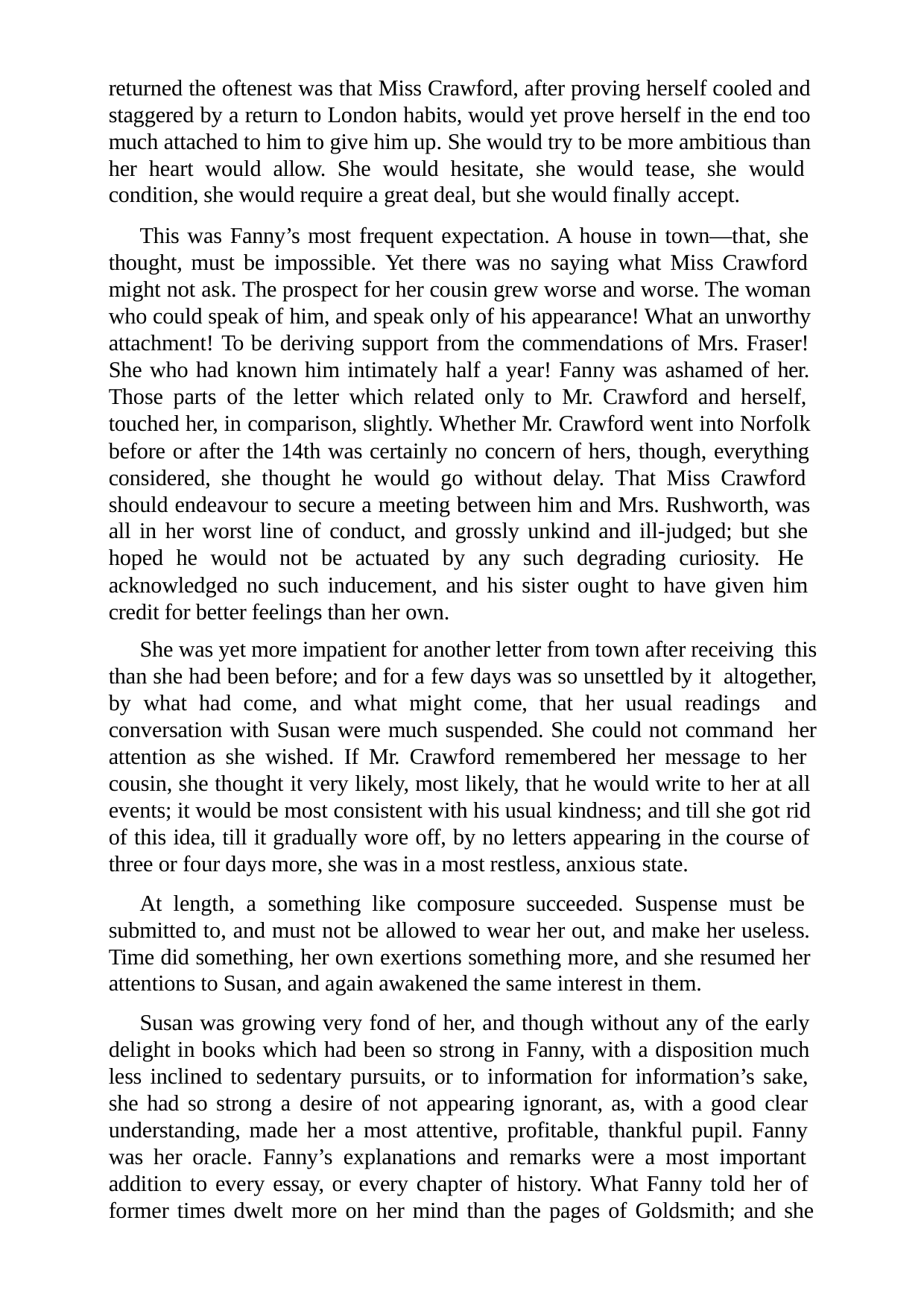

returned the oftenest was that Miss Crawford, after proving herself cooled and  staggered by a return to London habits, would yet prove herself in the end too  much attached to him to give him up. She would try to be more ambitious than  her heart would allow. She would hesitate, she would tease, she would  condition, she would require a great deal, but she would finally accept.
This was Fanny’s most frequent expectation. A house in town—that, she  thought, must be impossible. Yet there was no saying what Miss Crawford  might not ask. The prospect for her cousin grew worse and worse. The woman  who could speak of him, and speak only of his appearance! What an unworthy  attachment! To be deriving support from the commendations of Mrs. Fraser!  She who had known him intimately half a year! Fanny was ashamed of her.  Those parts of the letter which related only to Mr. Crawford and herself,  touched her, in comparison, slightly. Whether Mr. Crawford went into Norfolk  before or after the 14th was certainly no concern of hers, though, everything  considered, she thought he would go without delay. That Miss Crawford  should endeavour to secure a meeting between him and Mrs. Rushworth, was  all in her worst line of conduct, and grossly unkind and ill-judged; but she  hoped he would not be actuated by any such degrading curiosity. He  acknowledged no such inducement, and his sister ought to have given him  credit for better feelings than her own.
She was yet more impatient for another letter from town after receiving  this than she had been before; and for a few days was so unsettled by it  altogether, by what had come, and what might come, that her usual readings  and conversation with Susan were much suspended. She could not command  her attention as she wished. If Mr. Crawford remembered her message to her  cousin, she thought it very likely, most likely, that he would write to her at all  events; it would be most consistent with his usual kindness; and till she got rid  of this idea, till it gradually wore off, by no letters appearing in the course of  three or four days more, she was in a most restless, anxious state.
At length, a something like composure succeeded. Suspense must be  submitted to, and must not be allowed to wear her out, and make her useless.  Time did something, her own exertions something more, and she resumed her  attentions to Susan, and again awakened the same interest in them.
Susan was growing very fond of her, and though without any of the early  delight in books which had been so strong in Fanny, with a disposition much  less inclined to sedentary pursuits, or to information for information’s sake,  she had so strong a desire of not appearing ignorant, as, with a good clear  understanding, made her a most attentive, profitable, thankful pupil. Fanny  was her oracle. Fanny’s explanations and remarks were a most important  addition to every essay, or every chapter of history. What Fanny told her of  former times dwelt more on her mind than the pages of Goldsmith; and she